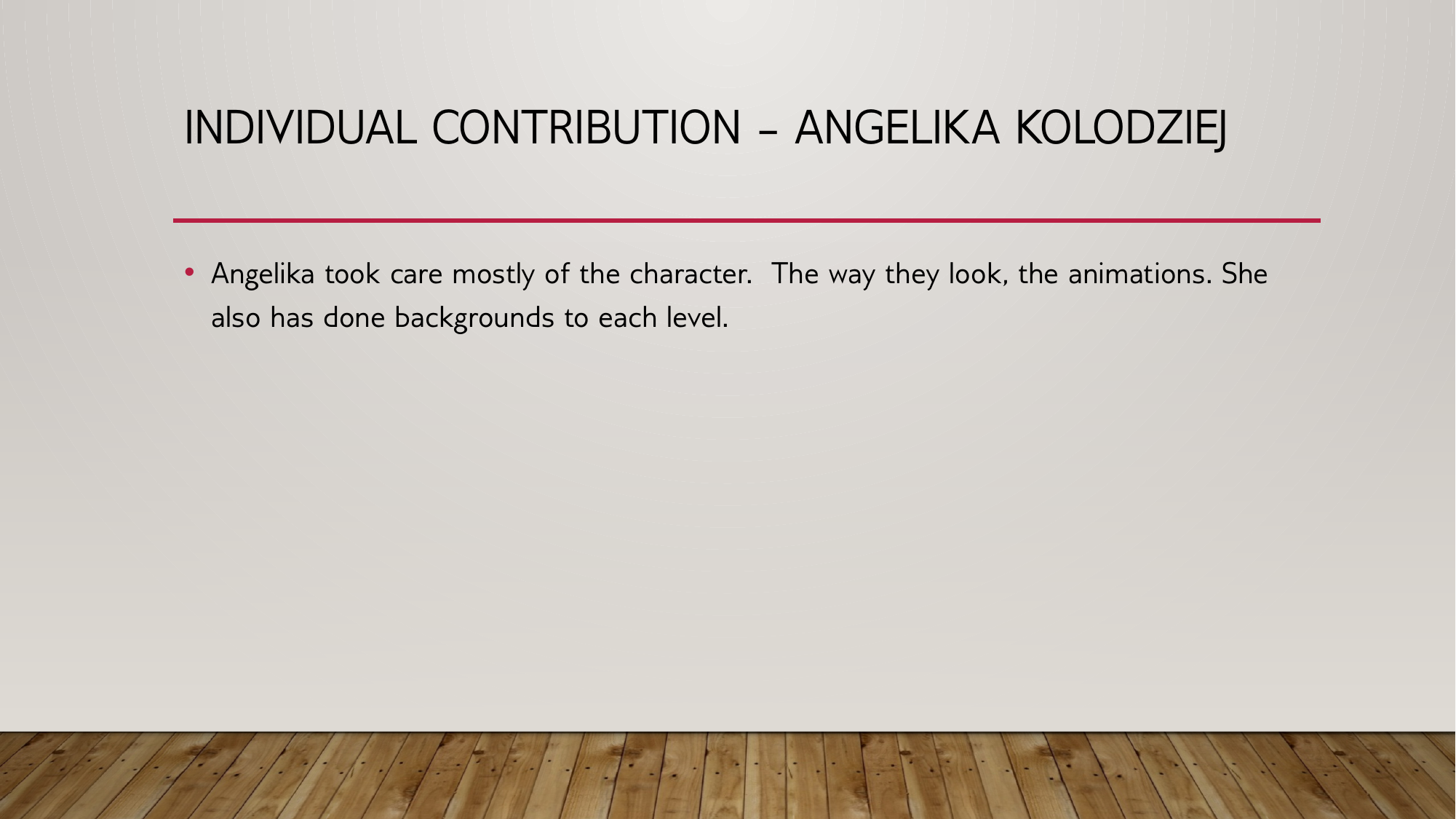

# Individual Contribution – Angelika kolodziej
Angelika took care mostly of the character.  The way they look, the animations. She also has done backgrounds to each level.